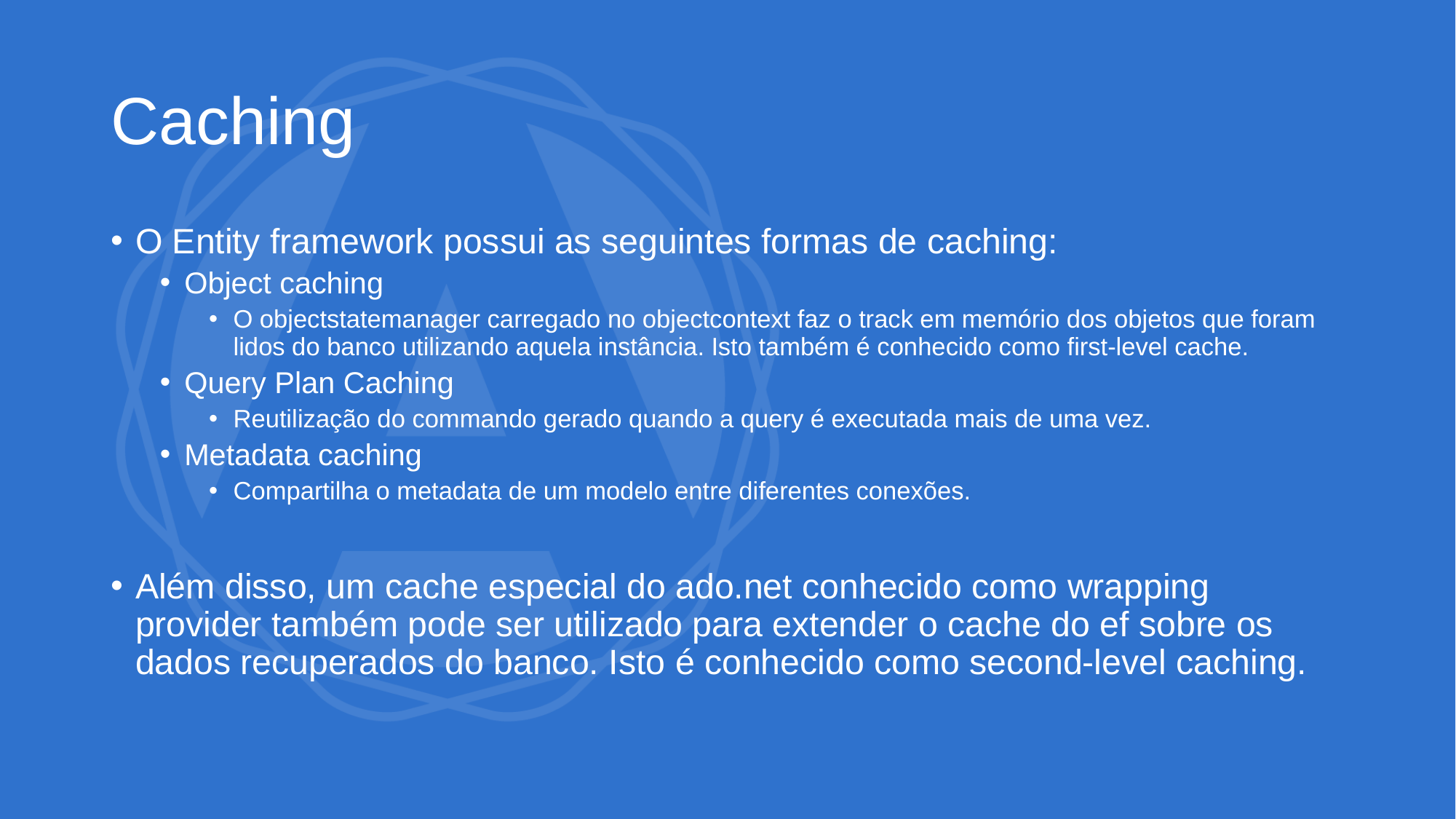

# Caching
O Entity framework possui as seguintes formas de caching:
Object caching
O objectstatemanager carregado no objectcontext faz o track em memório dos objetos que foram lidos do banco utilizando aquela instância. Isto também é conhecido como first-level cache.
Query Plan Caching
Reutilização do commando gerado quando a query é executada mais de uma vez.
Metadata caching
Compartilha o metadata de um modelo entre diferentes conexões.

Além disso, um cache especial do ado.net conhecido como wrapping provider também pode ser utilizado para extender o cache do ef sobre os dados recuperados do banco. Isto é conhecido como second-level caching.